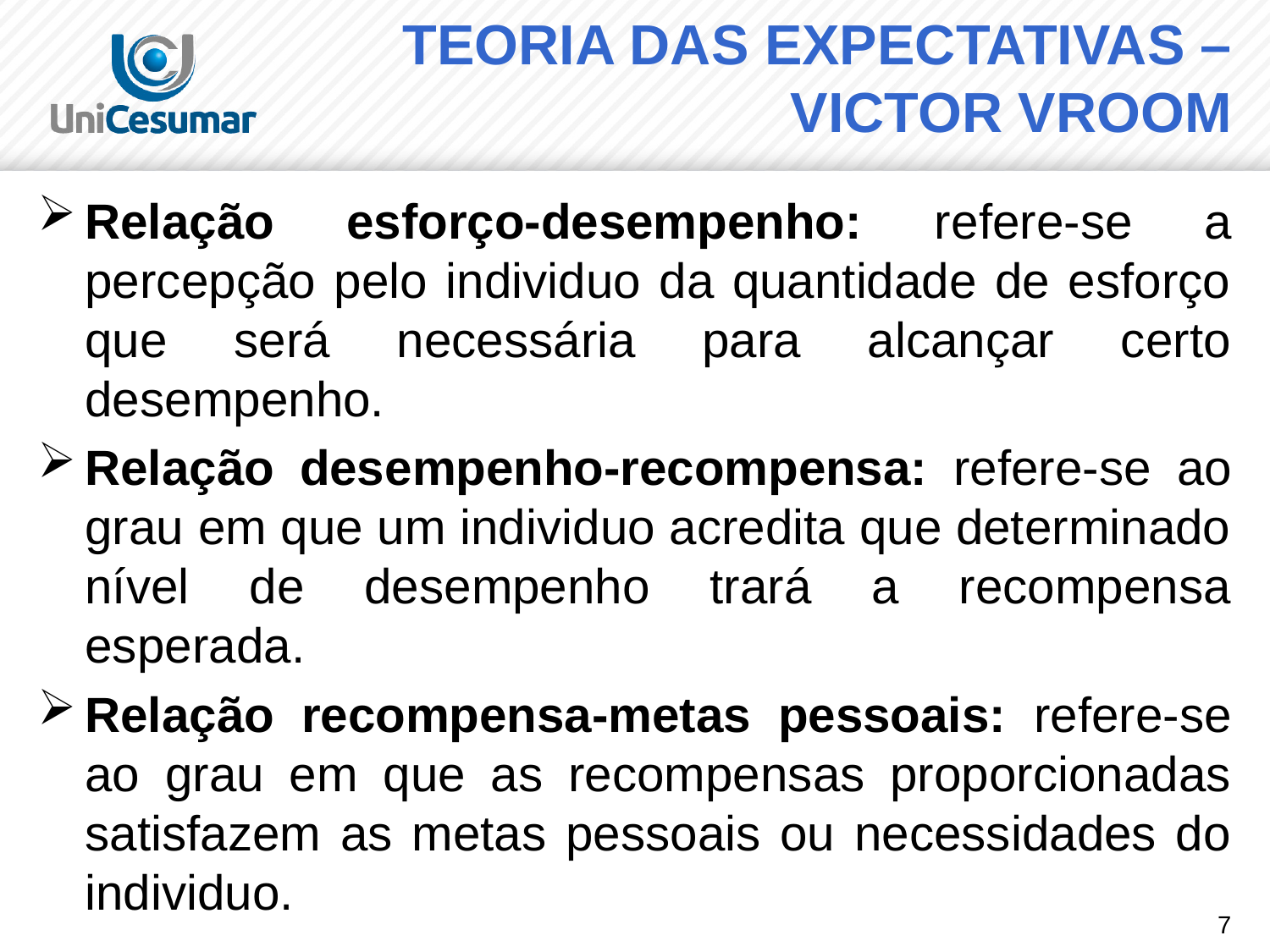

# TEORIA DAS EXPECTATIVAS – VICTOR VROOM
Relação esforço-desempenho: refere-se a percepção pelo individuo da quantidade de esforço que será necessária para alcançar certo desempenho.
Relação desempenho-recompensa: refere-se ao grau em que um individuo acredita que determinado nível de desempenho trará a recompensa esperada.
Relação recompensa-metas pessoais: refere-se ao grau em que as recompensas proporcionadas satisfazem as metas pessoais ou necessidades do individuo.